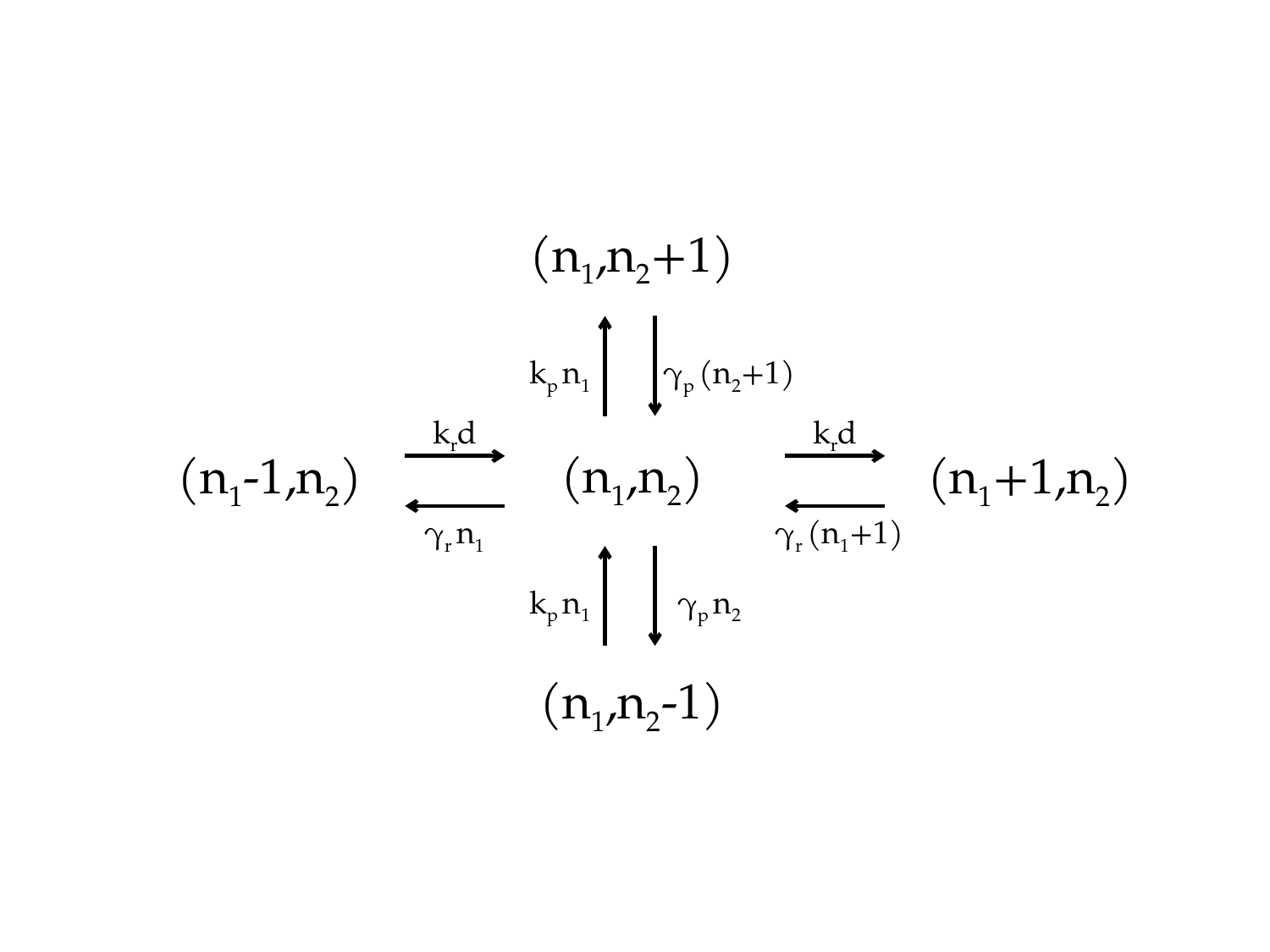

(n1,n2+1)
kp n1
γp (n2+1)
krd
krd
(n1-1,n2)
(n1+1,n2)
(n1,n2)
γr n1
γr (n1+1)
kp n1
γp n2
(n1,n2-1)